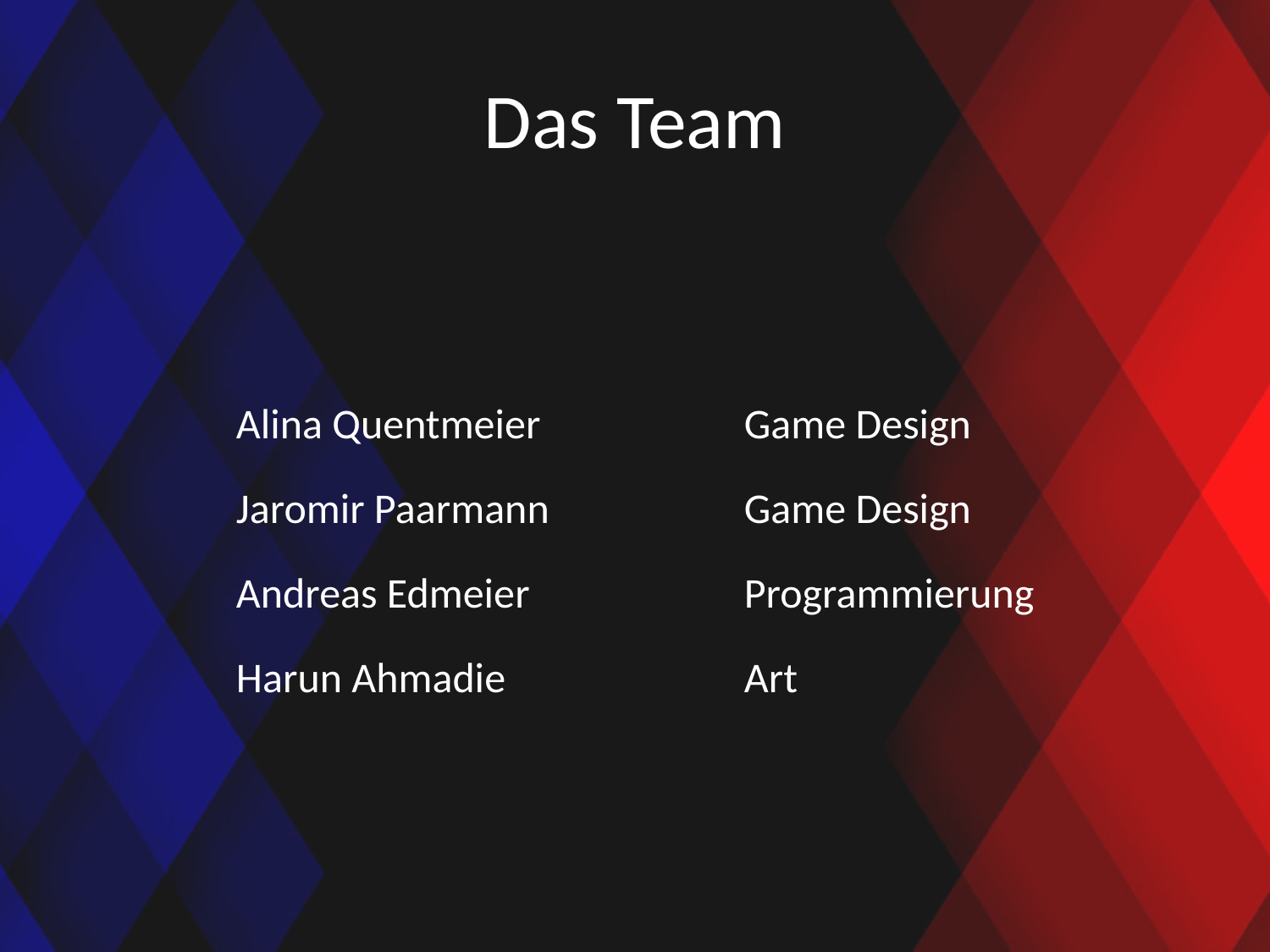

# Das Team
Alina Quentmeier 		Game Design
Jaromir Paarmann 		Game Design
Andreas Edmeier 		Programmierung
Harun Ahmadie 		Art